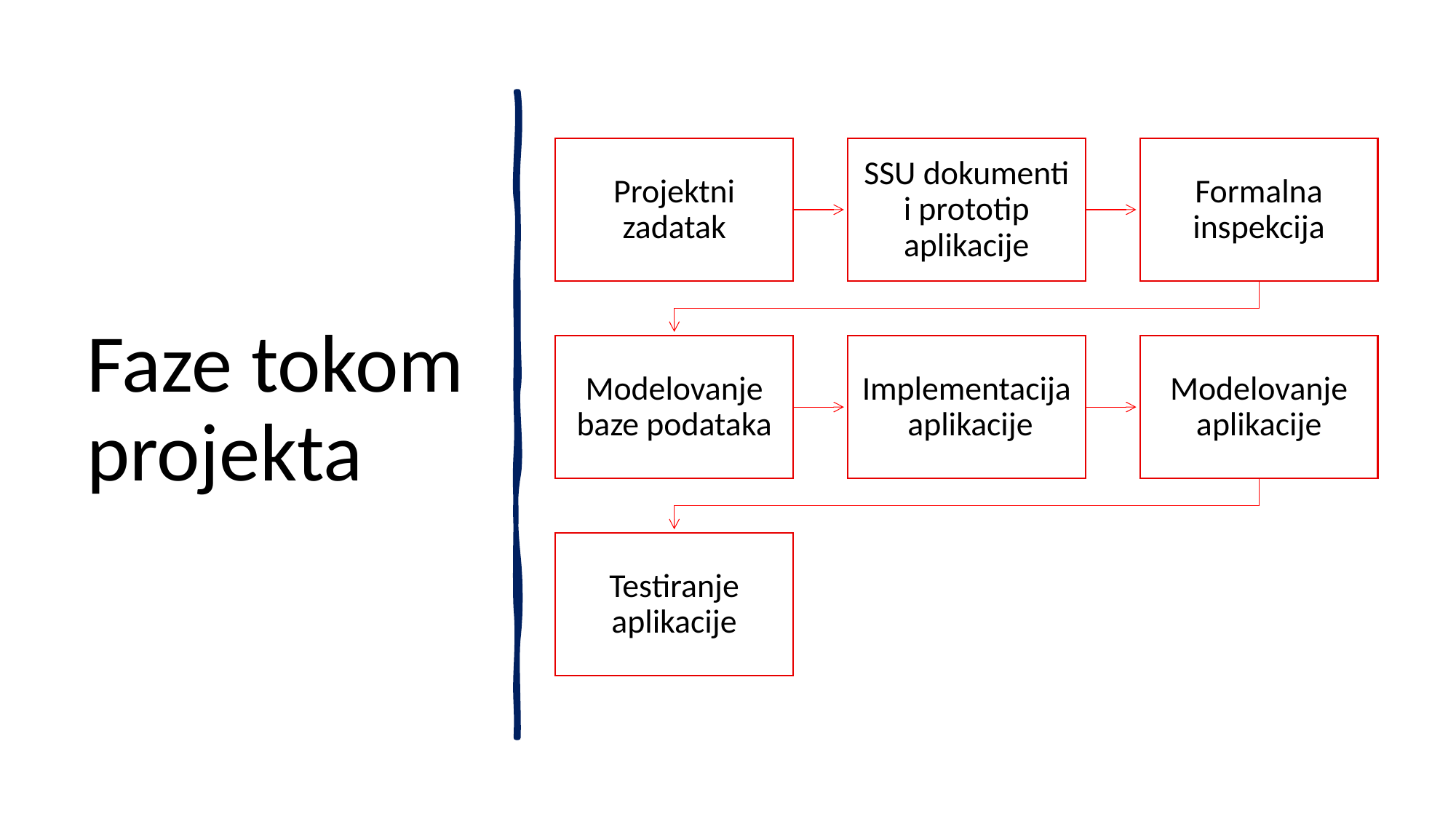

Projektni zadatak

SSU dokumenti i prototip aplikacije

Formalna inspekcija

Modelovanje baze podataka

Implementacija  aplikacije

Modelovanje aplikacije
Testiranje aplikacije
# Faze tokom projekta